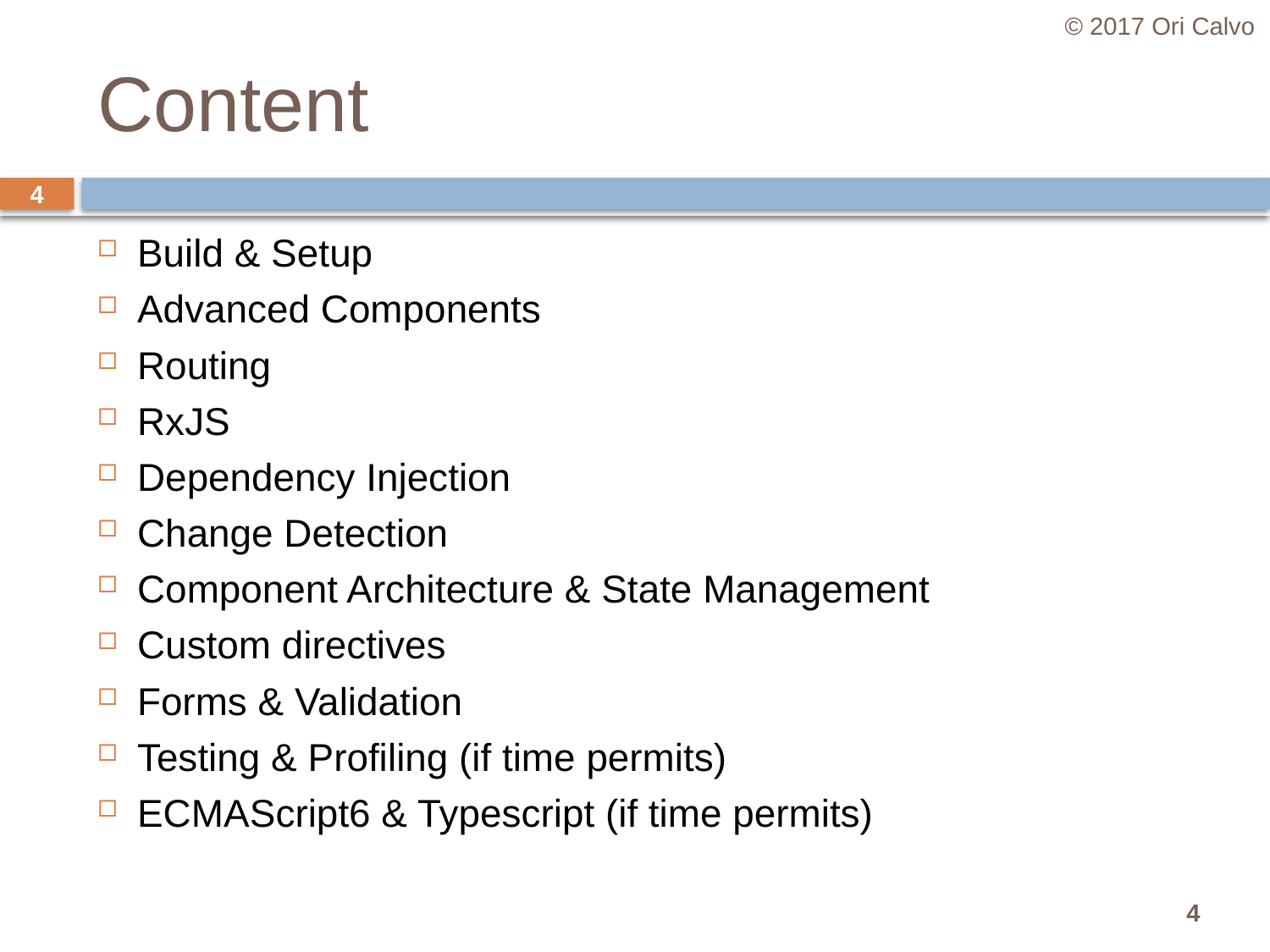

© 2017 Ori Calvo
# Content
4
Build & Setup
Advanced Components
Routing
RxJS
Dependency Injection
Change Detection
Component Architecture & State Management
Custom directives
Forms & Validation
Testing & Profiling (if time permits)
ECMAScript6 & Typescript (if time permits)